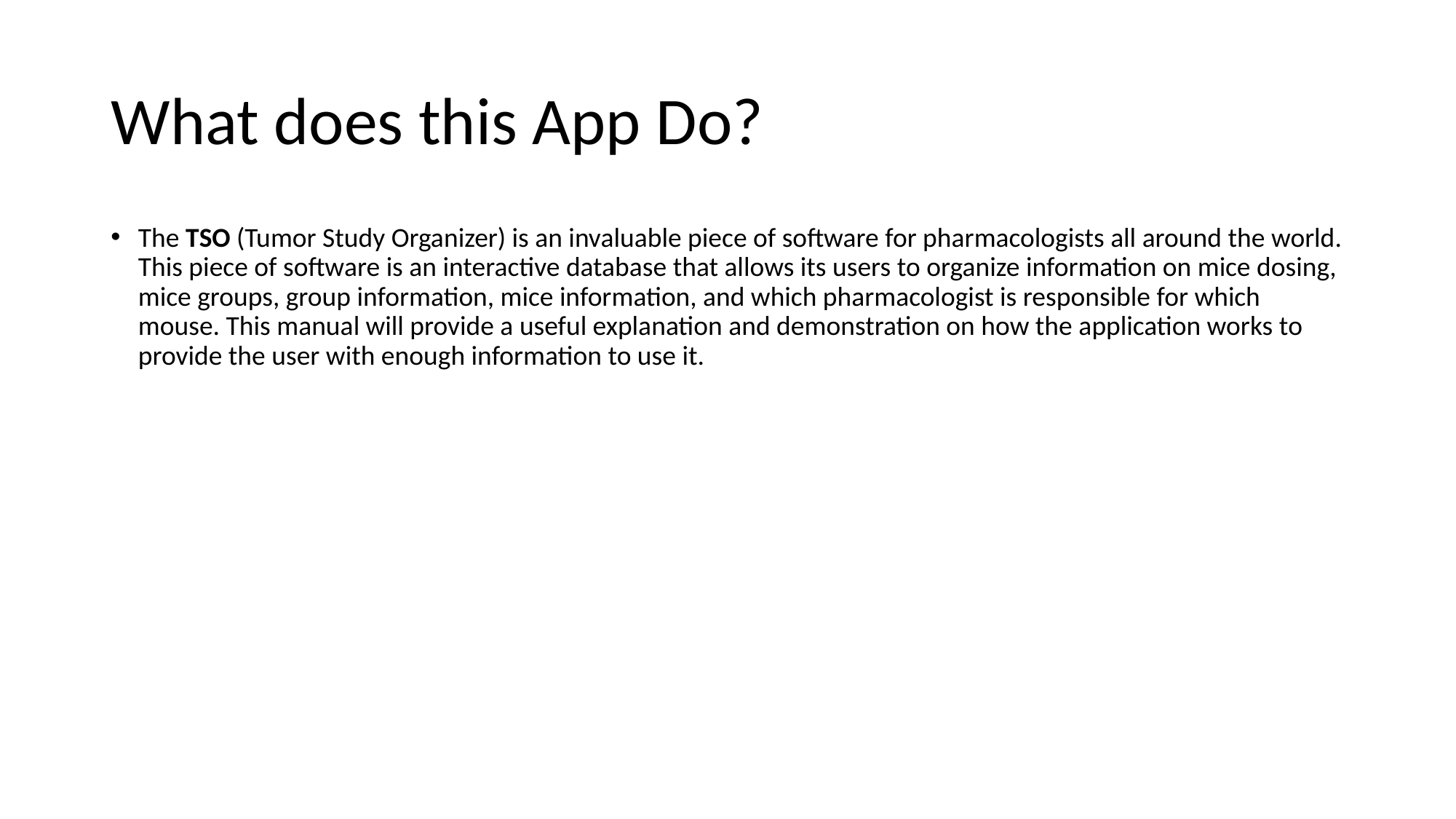

# What does this App Do?
The TSO (Tumor Study Organizer) is an invaluable piece of software for pharmacologists all around the world. This piece of software is an interactive database that allows its users to organize information on mice dosing, mice groups, group information, mice information, and which pharmacologist is responsible for which mouse. This manual will provide a useful explanation and demonstration on how the application works to provide the user with enough information to use it.